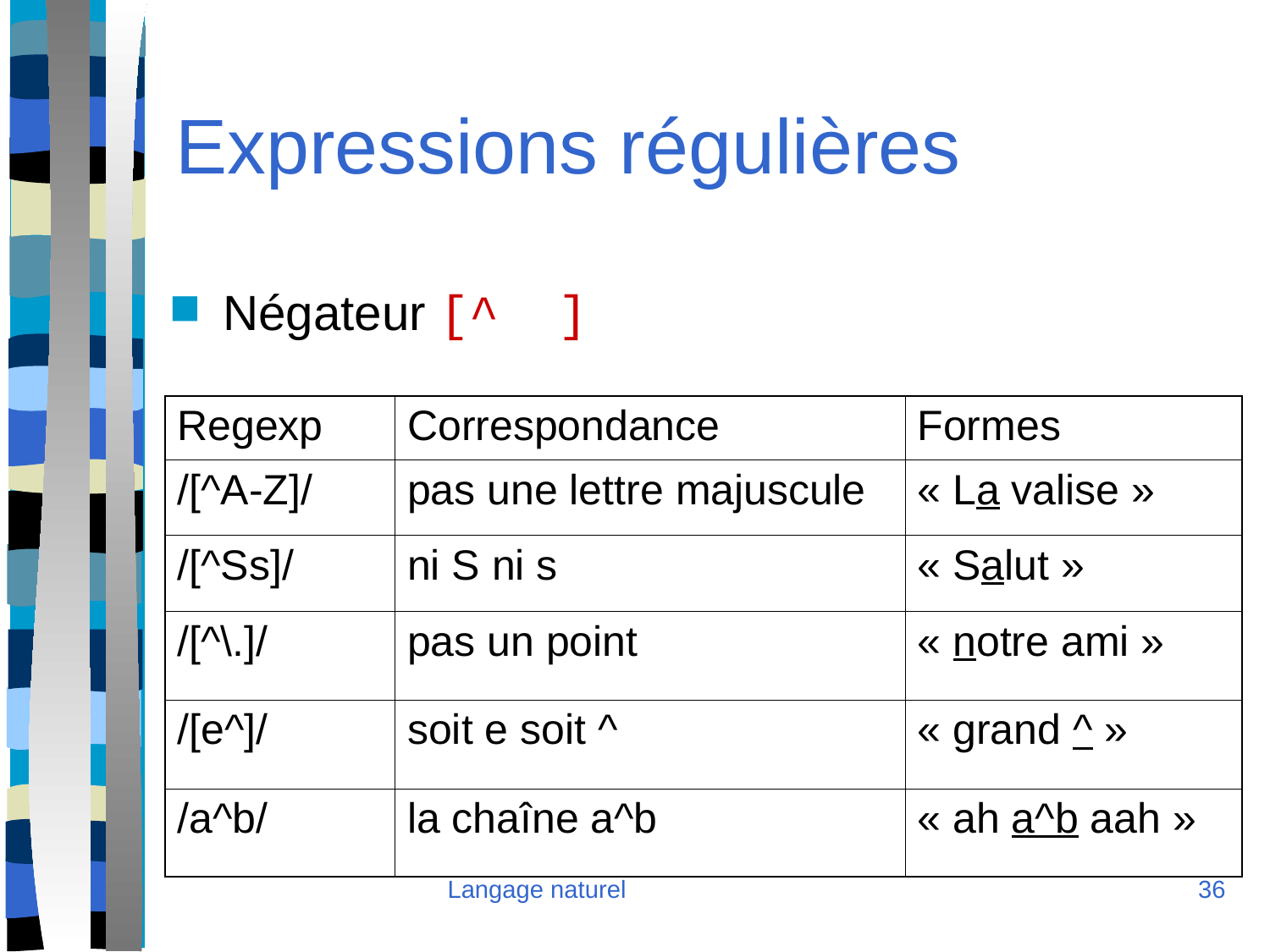

Expressions régulières
Négateur [^  ]

| Regexp | Correspondance | Formes |
| --- | --- | --- |
| /[^A-Z]/ | pas une lettre majuscule | « La valise » |
| /[^Ss]/ | ni S ni s | « Salut » |
| /[^\.]/ | pas un point | « notre ami » |
| /[e^]/ | soit e soit ^ | « grand ^ » |
| /a^b/ | la chaîne a^b | « ah a^b aah » |
Langage naturel
36